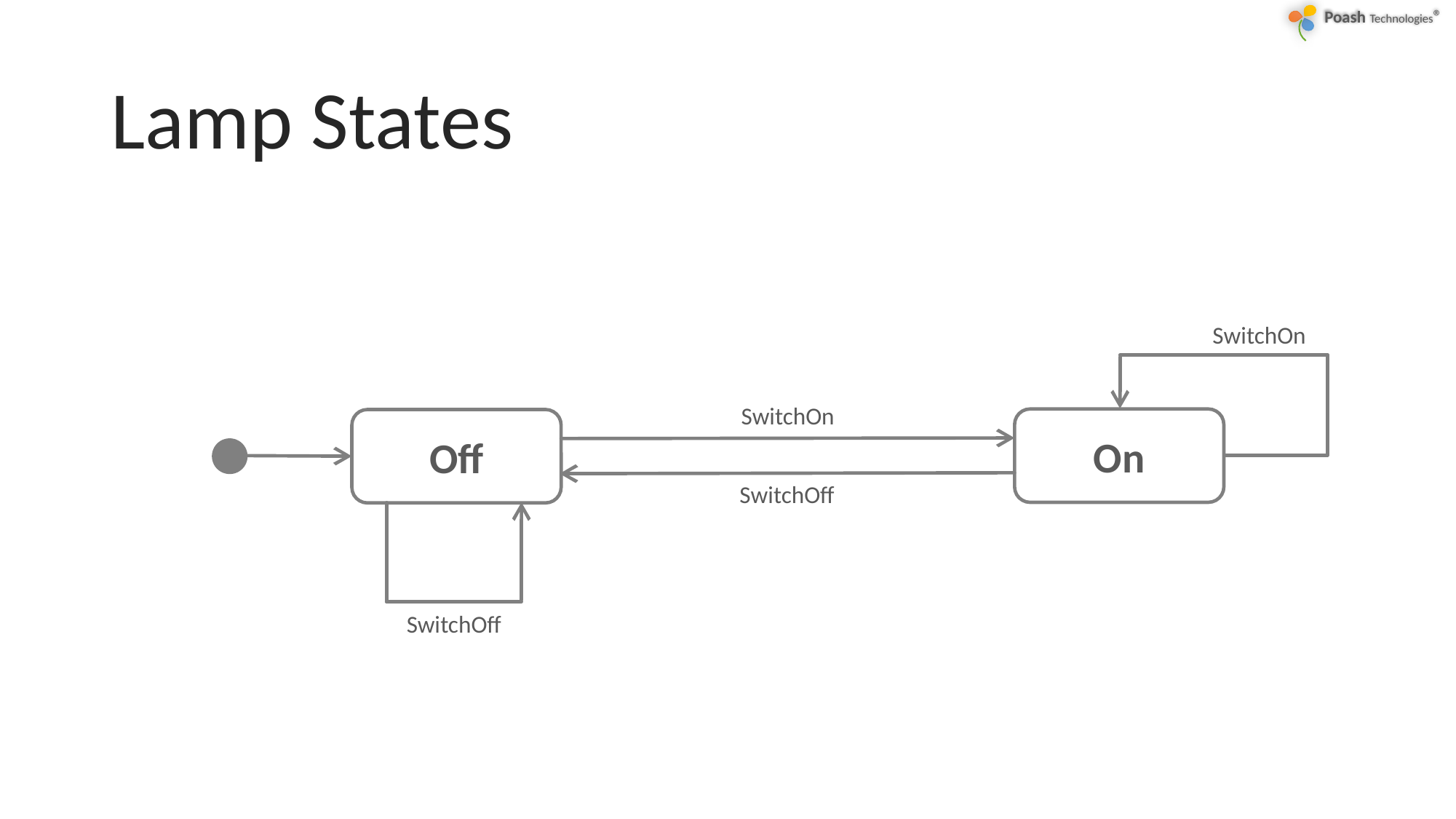

# Lamp States
SwitchOn
SwitchOn
On
Off

SwitchOff
SwitchOff